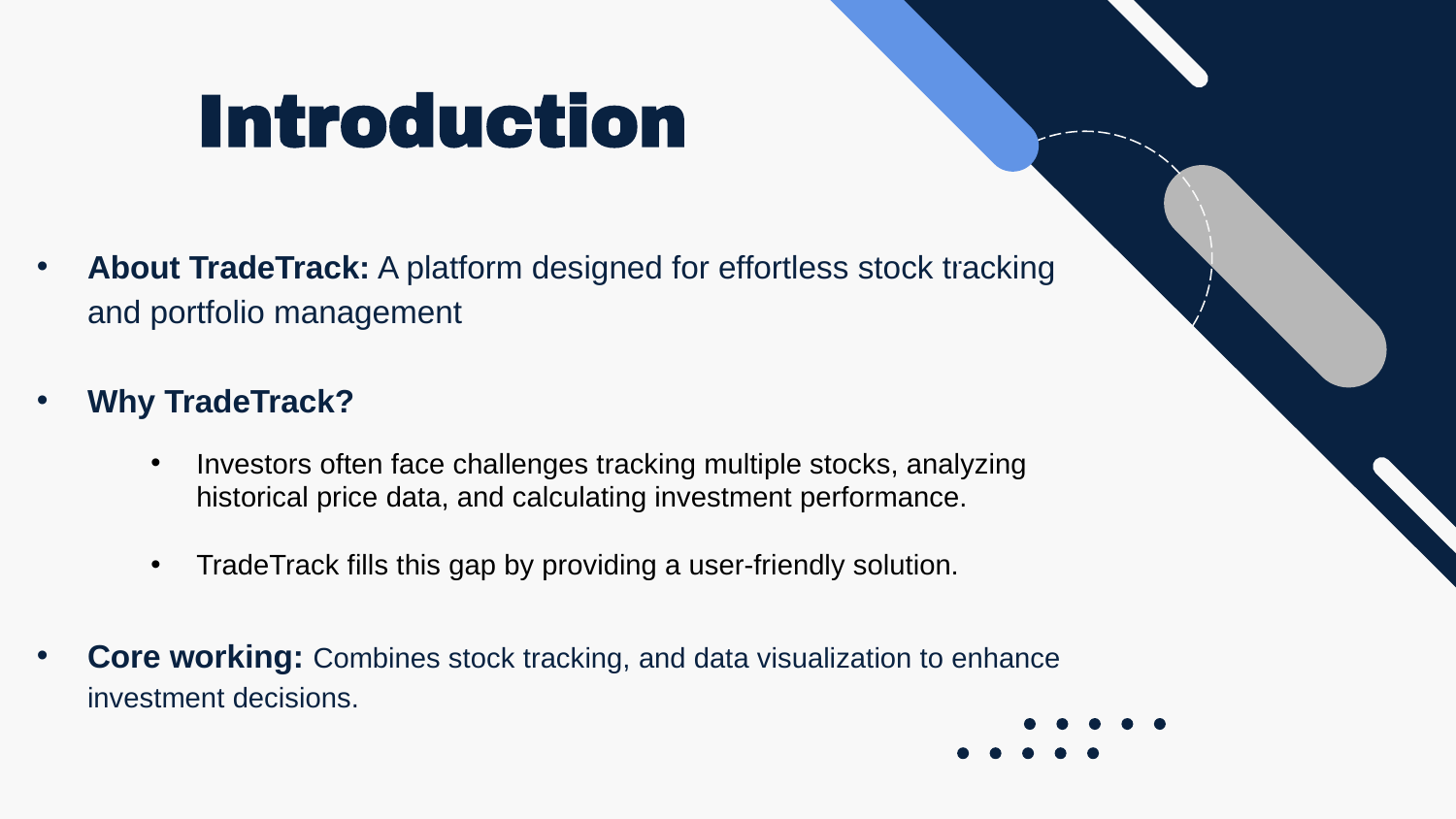

# Introduction
About TradeTrack: A platform designed for effortless stock tracking and portfolio management

Why TradeTrack?

Core working: Combines stock tracking, and data visualization to enhance investment decisions.
Investors often face challenges tracking multiple stocks, analyzing historical price data, and calculating investment performance.

TradeTrack fills this gap by providing a user-friendly solution.